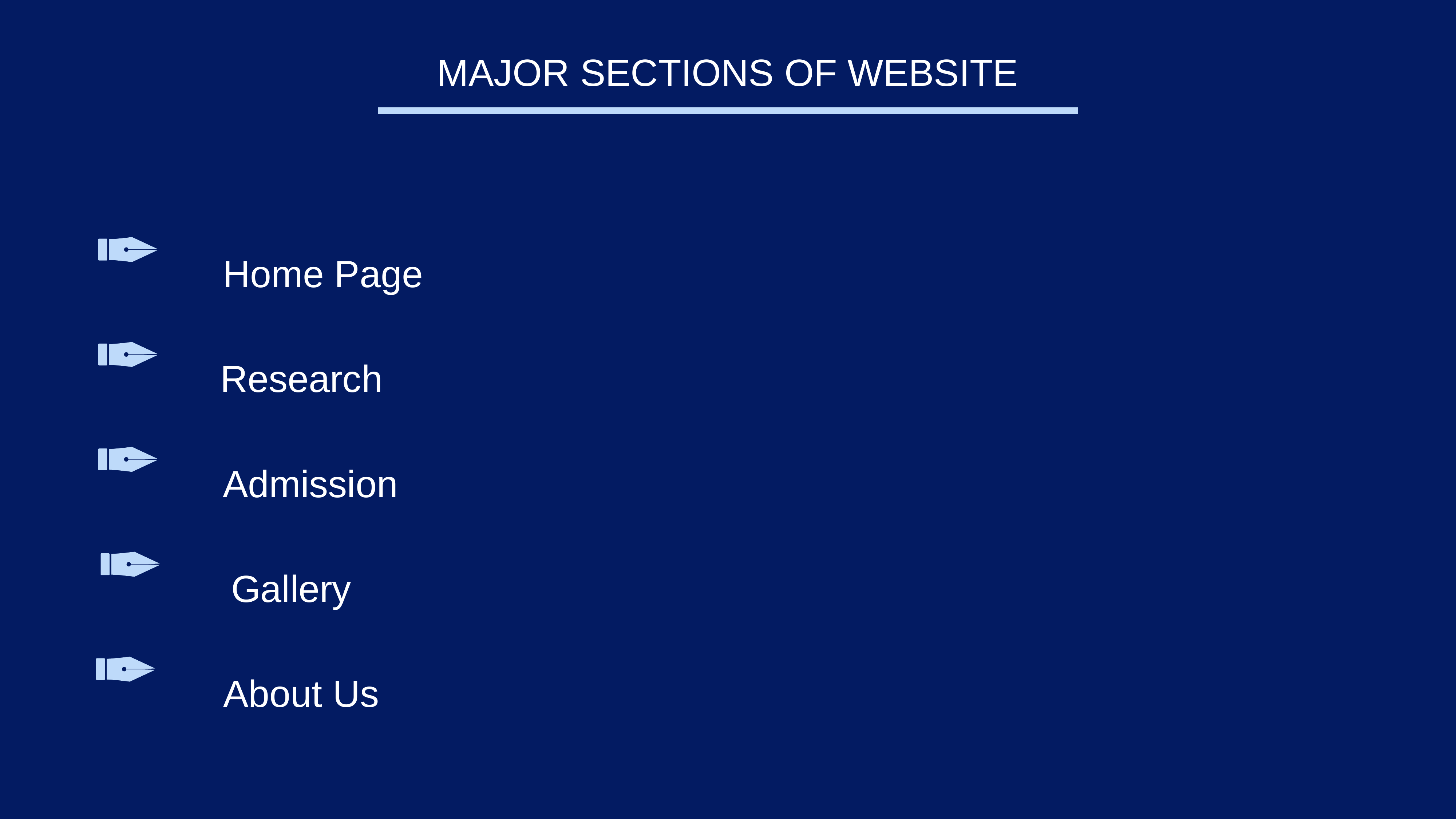

MAJOR SECTIONS OF WEBSITE

Home Page

Research

Admission

Gallery

About Us